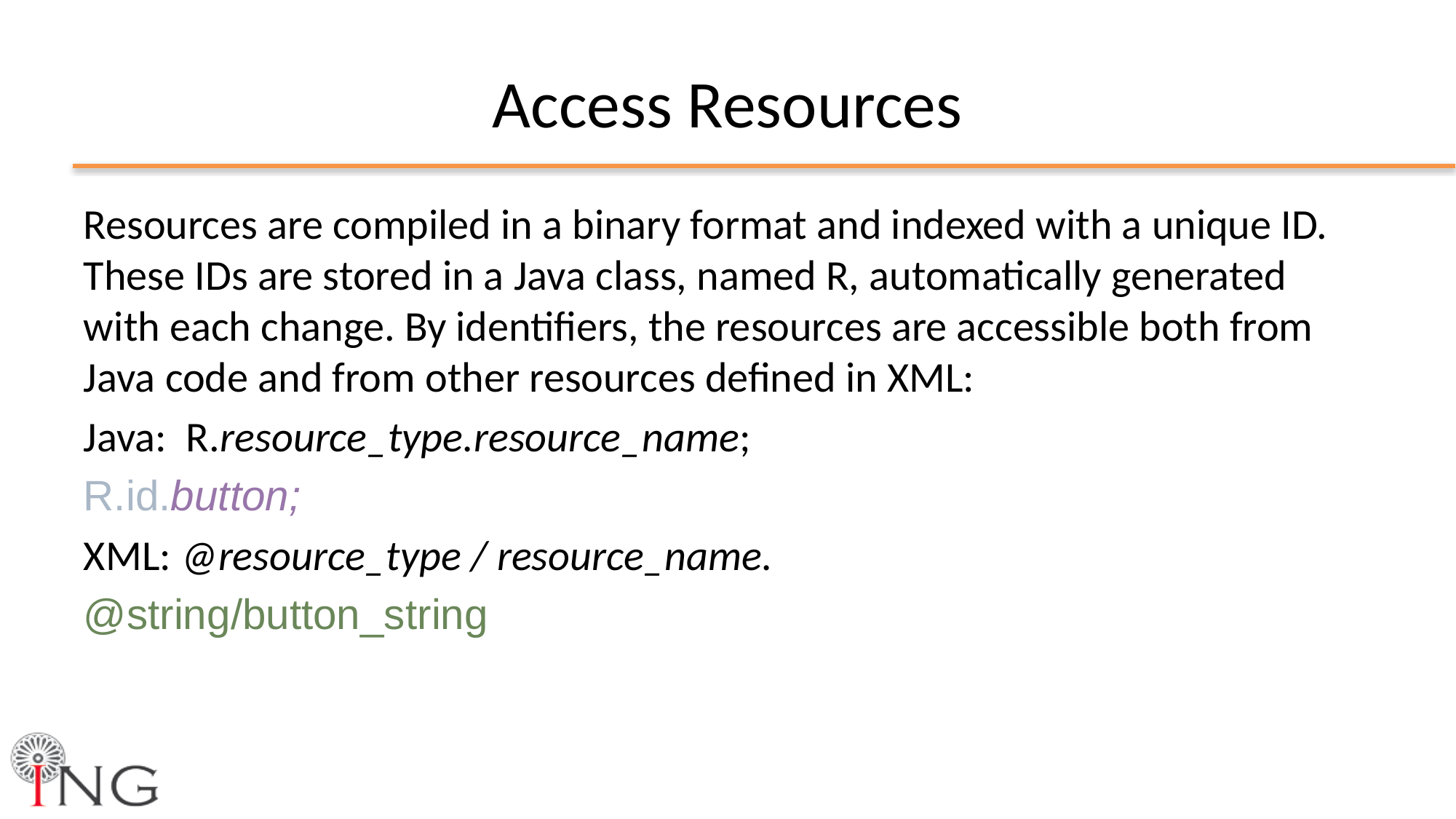

# Access Resources
Resources are compiled in a binary format and indexed with a unique ID. These IDs are stored in a Java class, named R, automatically generated with each change. By identifiers, the resources are accessible both from Java code and from other resources defined in XML:
Java:  R.resource_type.resource_name;
R.id.button;
XML: @resource_type / resource_name.
@string/button_string